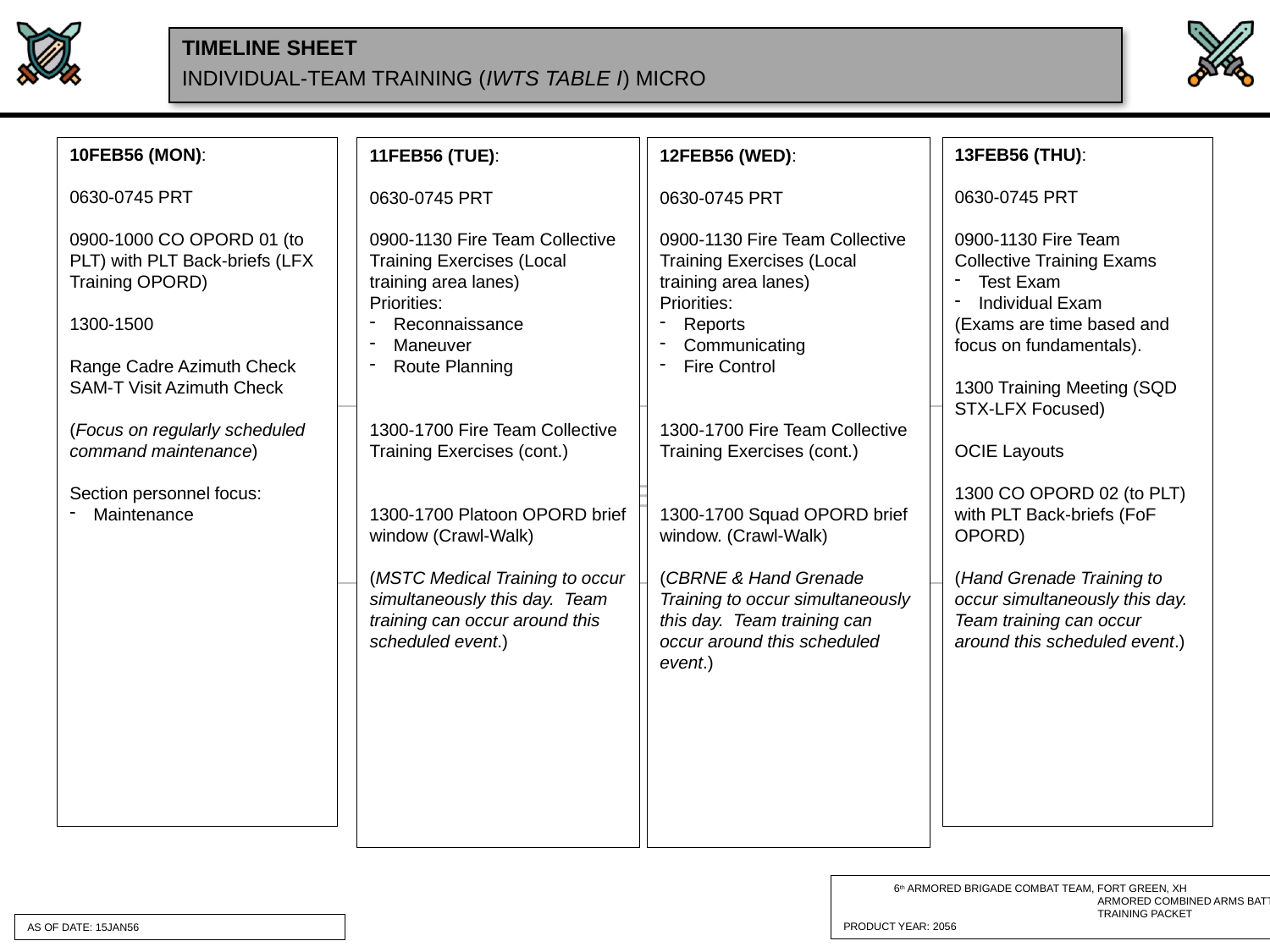

INDIVIDUAL-TEAM TRAINING (IWTS TABLE I) MICRO
11FEB56 (TUE):

0630-0745 PRT

0900-1130 Fire Team Collective Training Exercises (Local training area lanes)
Priorities:
Reconnaissance
Maneuver
Route Planning

1300-1700 Fire Team Collective Training Exercises (cont.)

1300-1700 Platoon OPORD brief window (Crawl-Walk)

(MSTC Medical Training to occur simultaneously this day.  Team training can occur around this scheduled event.)

13FEB56 (THU):

0630-0745 PRT

0900-1130 Fire Team Collective Training Exams
Test Exam
Individual Exam
(Exams are time based and focus on fundamentals).

1300 Training Meeting (SQD STX-LFX Focused)

OCIE Layouts

1300 CO OPORD 02 (to PLT) with PLT Back-briefs (FoF OPORD)

(Hand Grenade Training to occur simultaneously this day.  Team training can occur around this scheduled event.)

12FEB56 (WED):

0630-0745 PRT

0900-1130 Fire Team Collective Training Exercises (Local training area lanes)
Priorities:
Reports
Communicating
Fire Control

1300-1700 Fire Team Collective Training Exercises (cont.)

1300-1700 Squad OPORD brief window. (Crawl-Walk)

(CBRNE & Hand Grenade Training to occur simultaneously this day.  Team training can occur around this scheduled event.)

10FEB56 (MON):

0630-0745 PRT

0900-1000 CO OPORD 01 (to PLT) with PLT Back-briefs (LFX Training OPORD)

1300-1500
Range Cadre Azimuth Check
SAM-T Visit Azimuth Check

(Focus on regularly scheduled command maintenance)

Section personnel focus:
Maintenance

AS OF DATE: 15JAN56